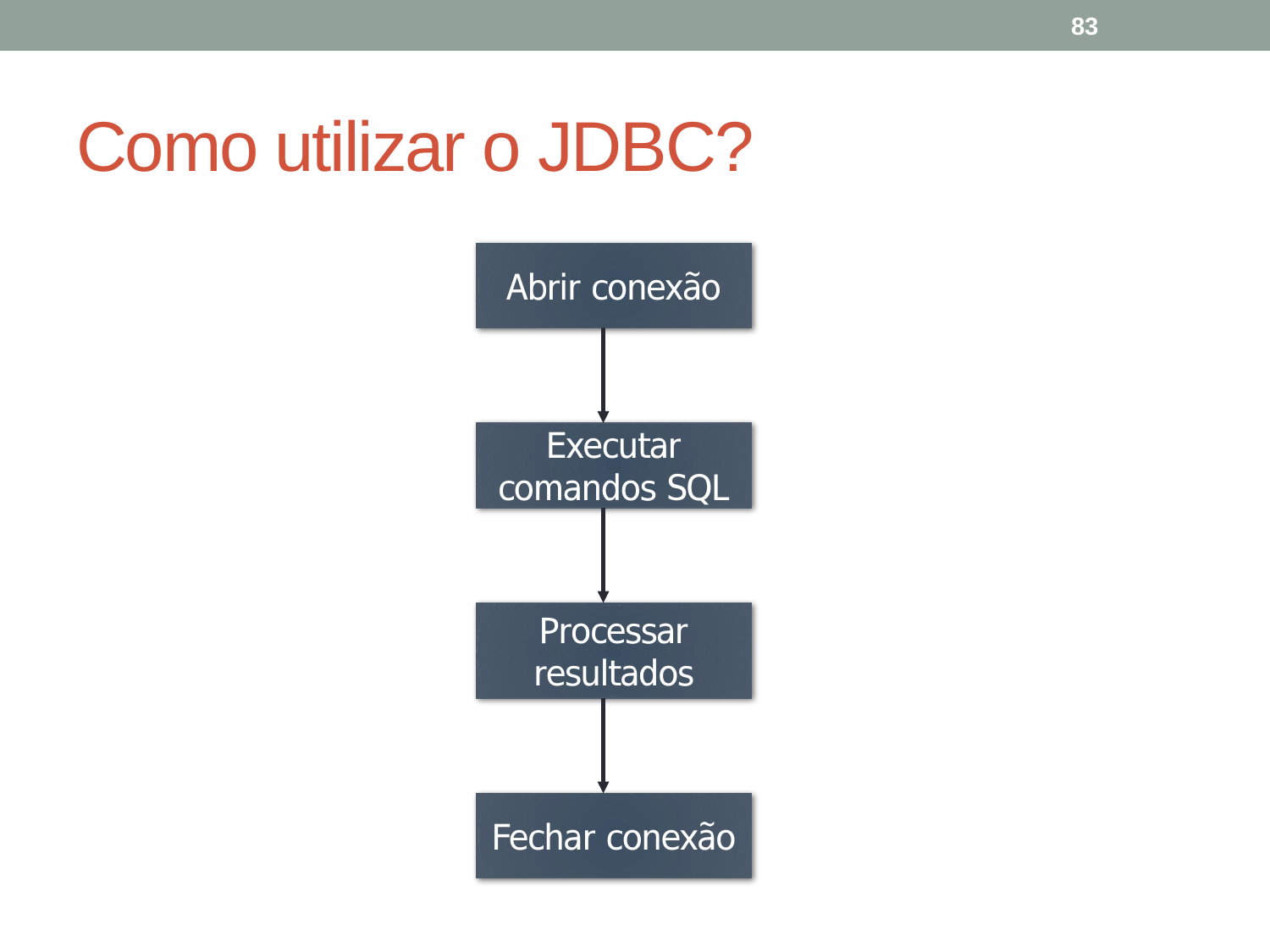

83
# Como utilizar o JDBC?
Abrir conexão

Executar
comandos SQL

Processar
resultados

Fechar conexão